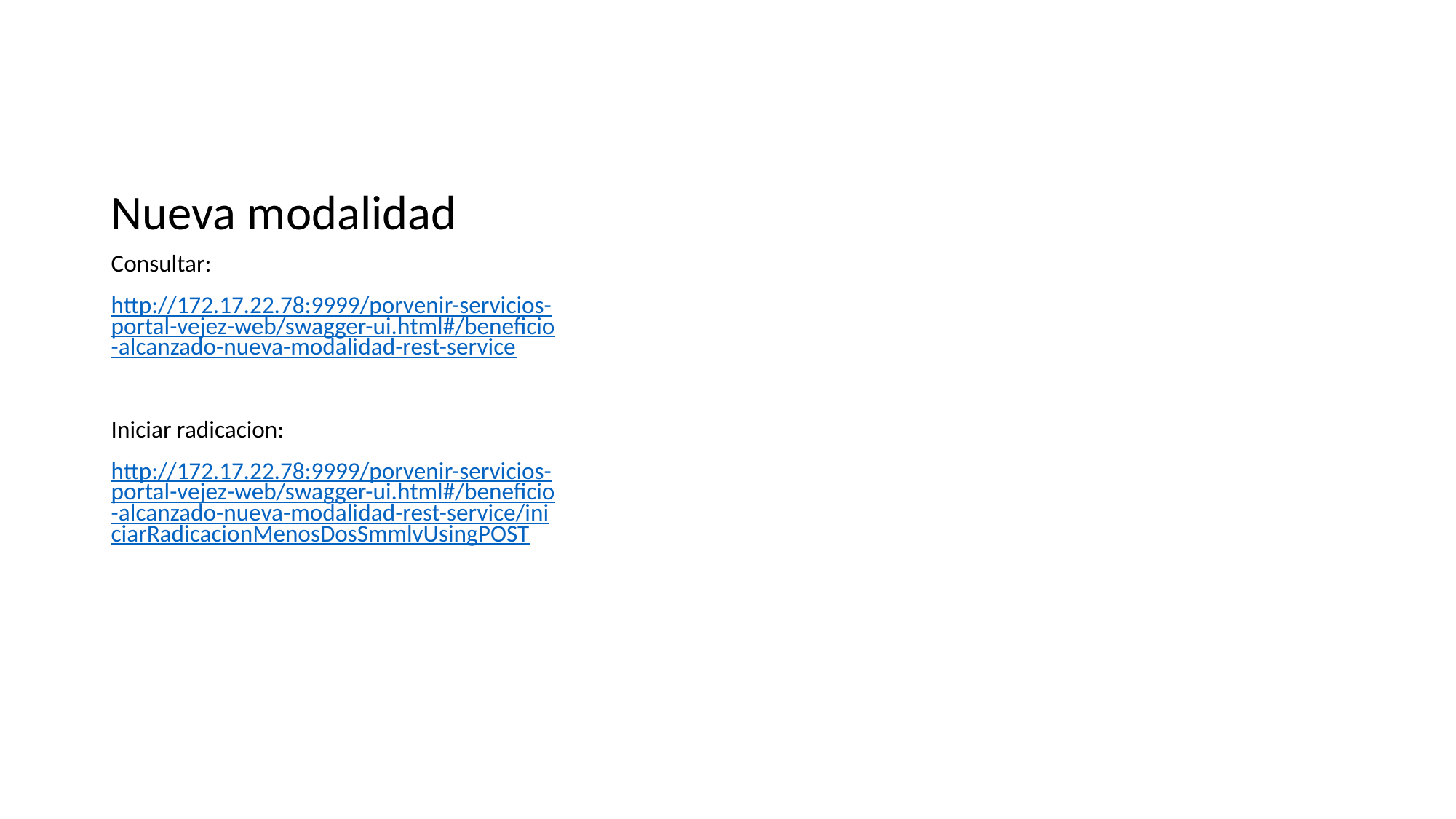

# Nueva modalidad

Consultar:
http://172.17.22.78:9999/porvenir-servicios-portal-vejez-web/swagger-ui.html#/beneficio-alcanzado-nueva-modalidad-rest-service

Iniciar radicacion:
http://172.17.22.78:9999/porvenir-servicios-portal-vejez-web/swagger-ui.html#/beneficio-alcanzado-nueva-modalidad-rest-service/iniciarRadicacionMenosDosSmmlvUsingPOST